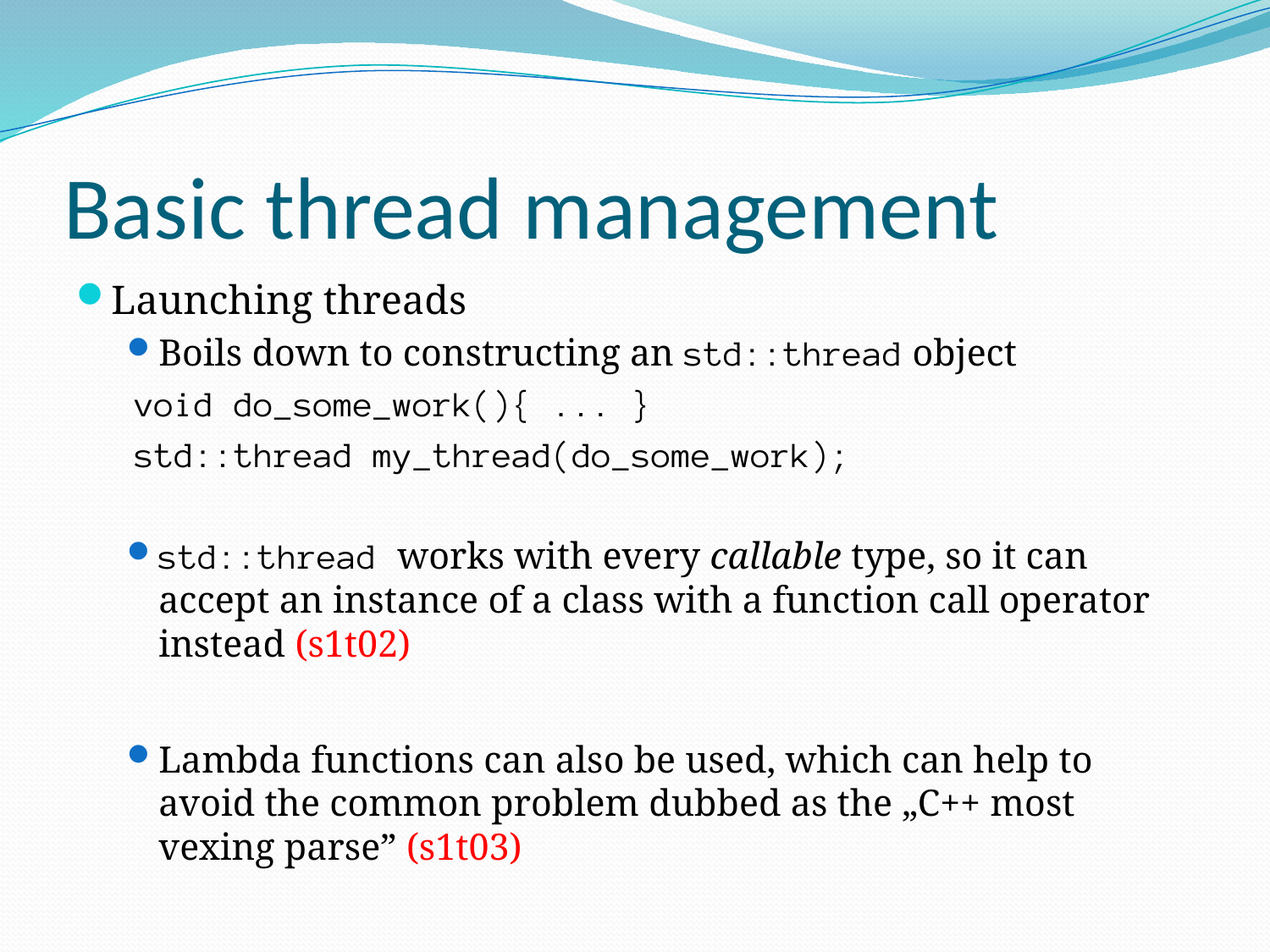

# Basic thread management
Launching threads
Boils down to constructing an std::thread object
void do_some_work(){ ... }
std::thread my_thread(do_some_work);

std::thread works with every callable type, so it can accept an instance of a class with a function call operator instead (s1t02)

Lambda functions can also be used, which can help to avoid the common problem dubbed as the „C++ most vexing parse” (s1t03)